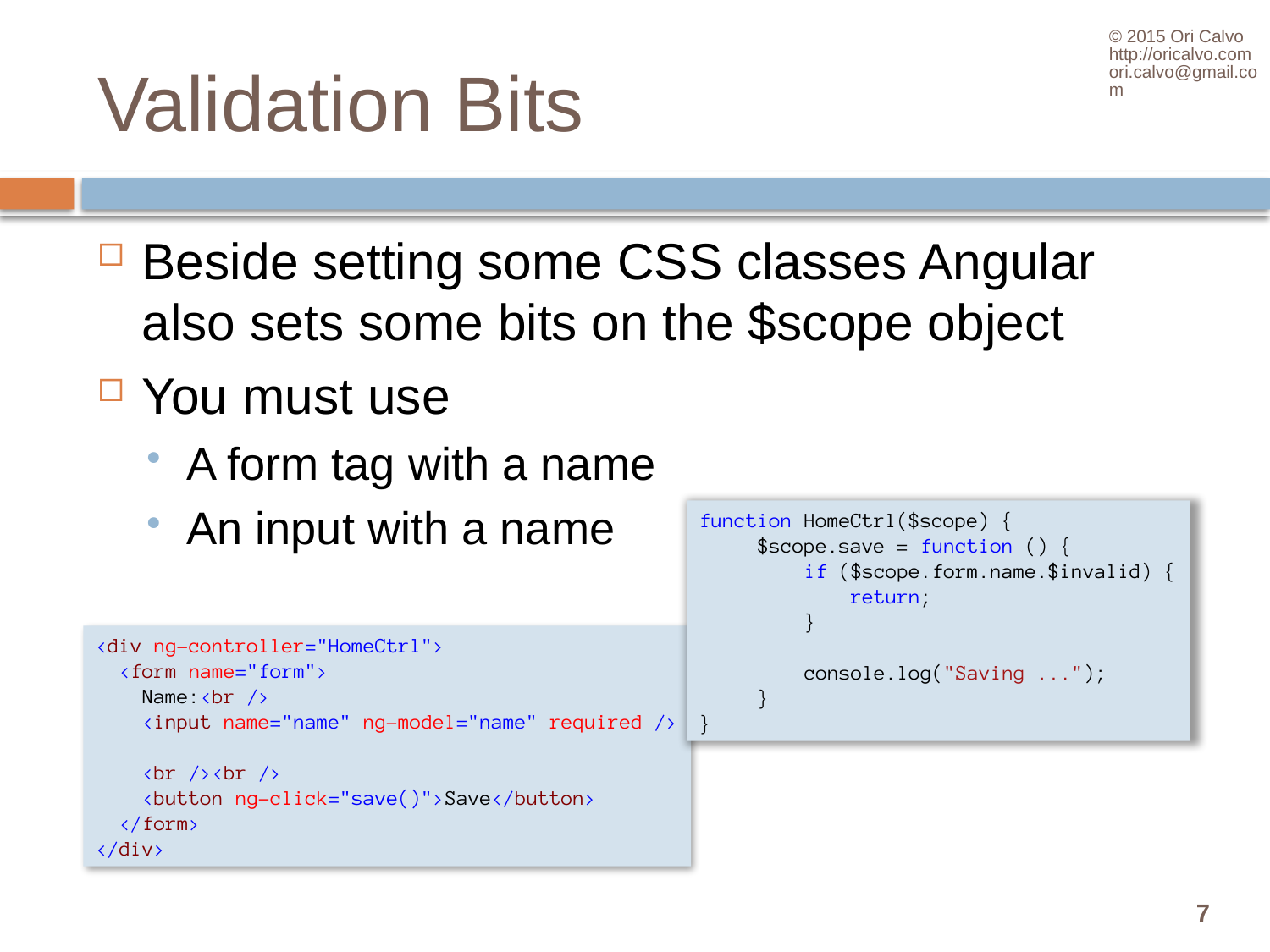

© 2015 Ori Calvo http://oricalvo.com ori.calvo@gmail.com
# Validation Bits
Beside setting some CSS classes Angular also sets some bits on the $scope object
You must use
A form tag with a name
An input with a name
function HomeCtrl($scope) {
     $scope.save = function () {
         if ($scope.form.name.$invalid) {
             return;
         }

         console.log("Saving ...");
     }
}
<div ng-controller="HomeCtrl">
  <form name="form">
    Name:<br />
    <input name="name" ng-model="name" required />

    <br /><br />
    <button ng-click="save()">Save</button>
  </form>
</div>